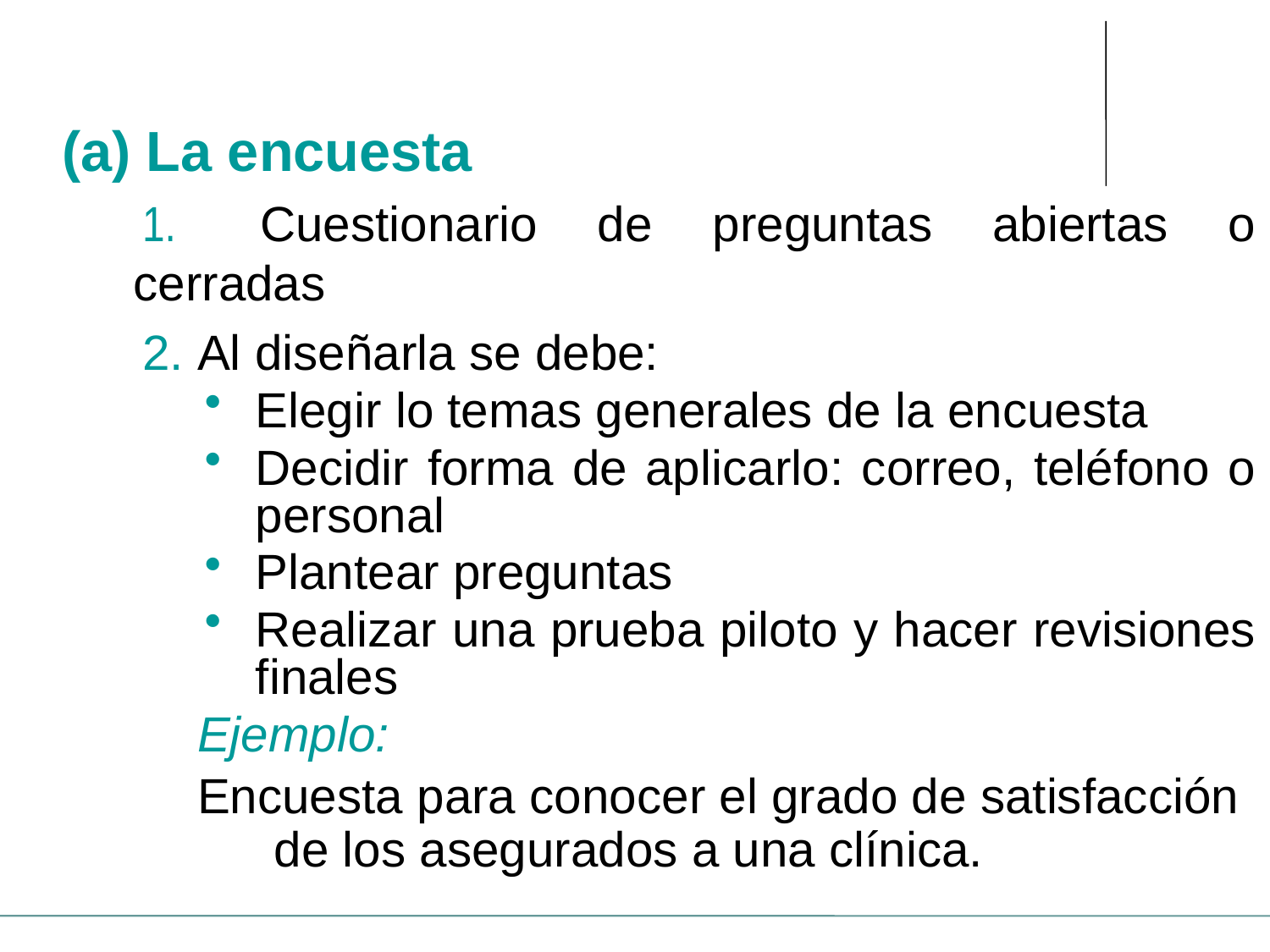

(a) La encuesta
	Cuestionario de preguntas abiertas o cerradas
 Al diseñarla se debe:
Elegir lo temas generales de la encuesta
Decidir forma de aplicarlo: correo, teléfono o personal
Plantear preguntas
Realizar una prueba piloto y hacer revisiones finales
    Ejemplo:
    Encuesta para conocer el grado de satisfacción    	 de los asegurados a una clínica.